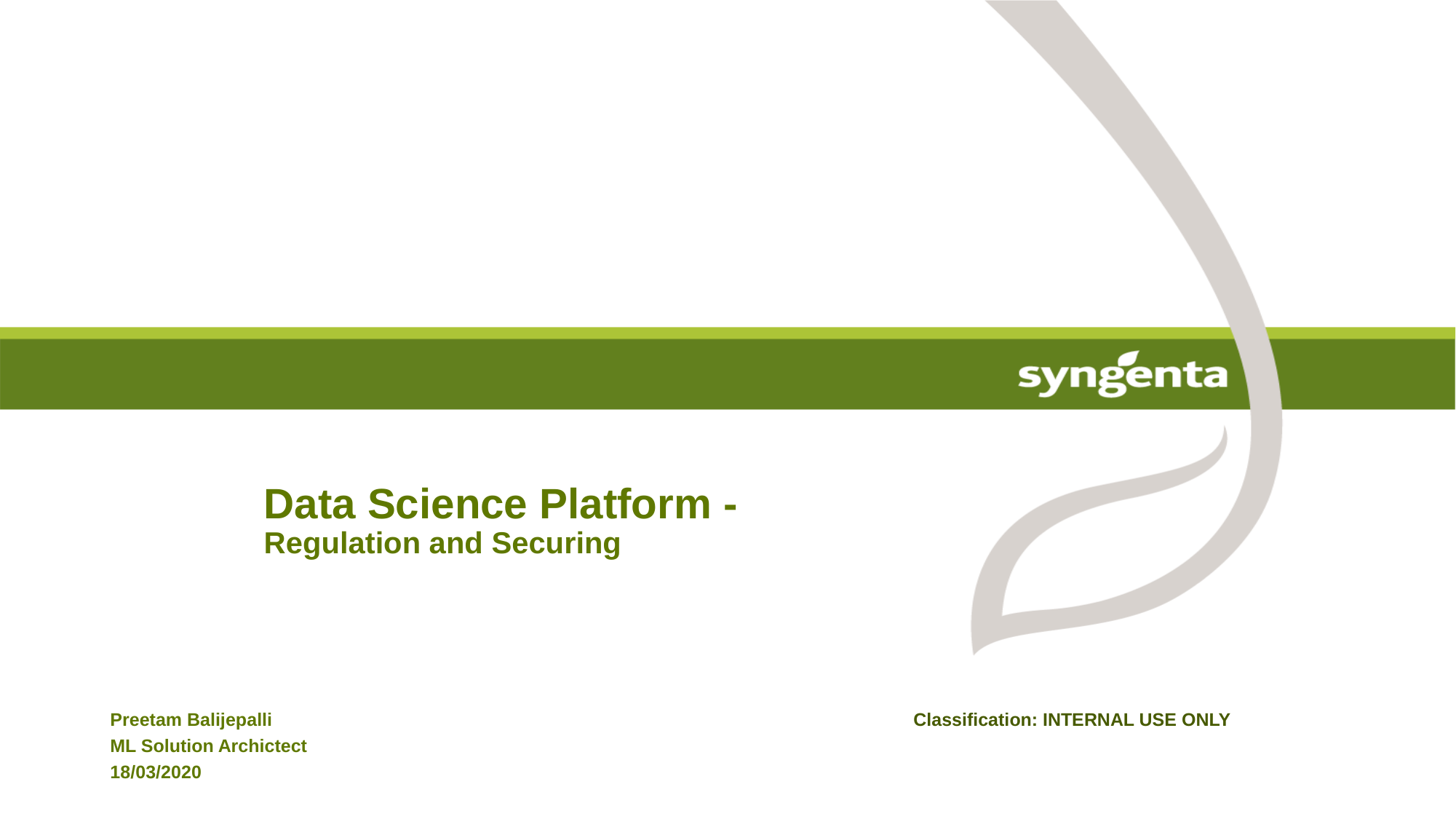

# Data Science Platform - Regulation and Securing
Preetam Balijepalli
ML Solution Archictect
18/03/2020
Classification: INTERNAL USE ONLY